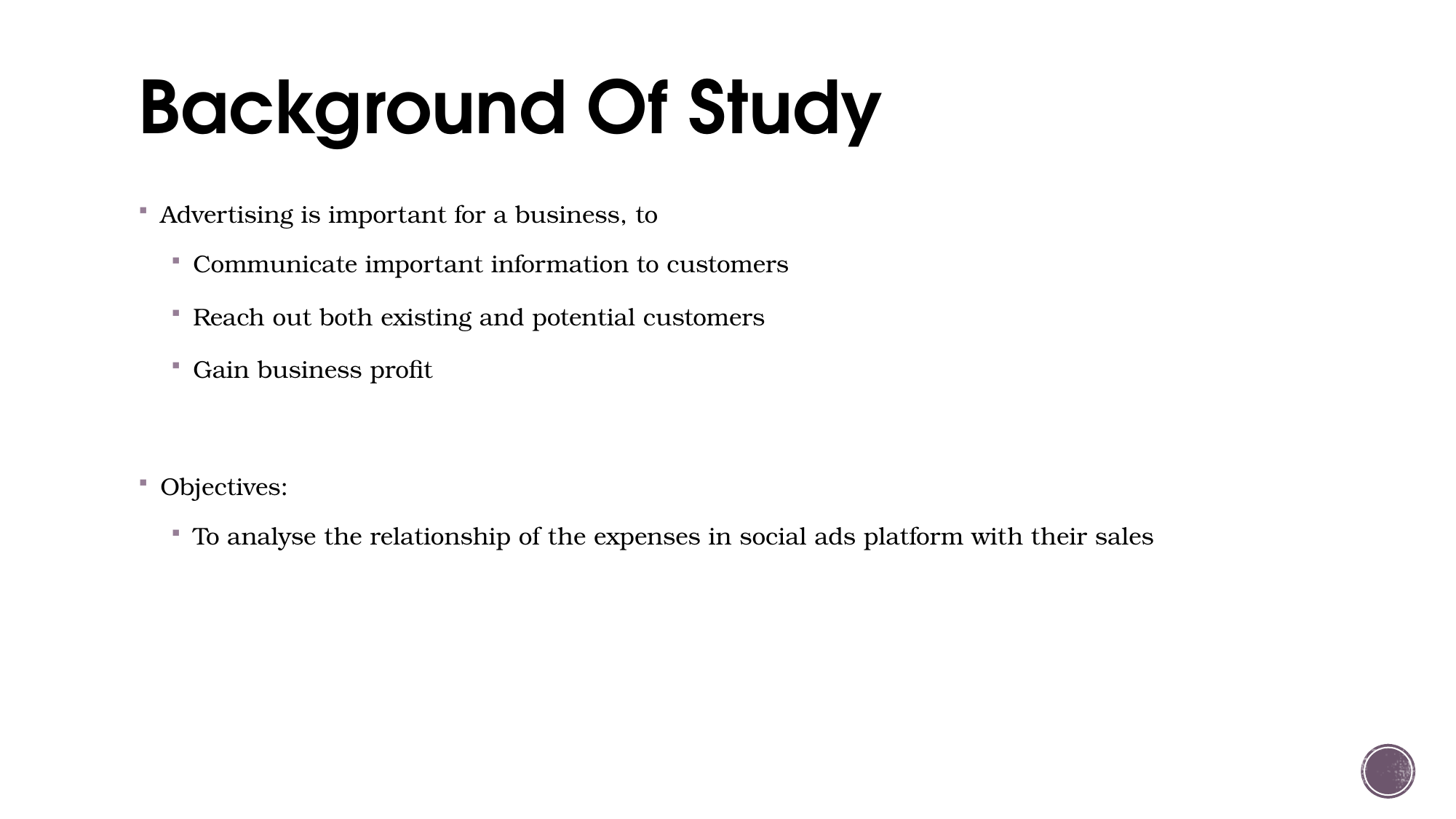

# Background Of Study
Advertising is important for a business, to
Communicate important information to customers
Reach out both existing and potential customers
Gain business profit

Objectives:
To analyse the relationship of the expenses in social ads platform with their sales